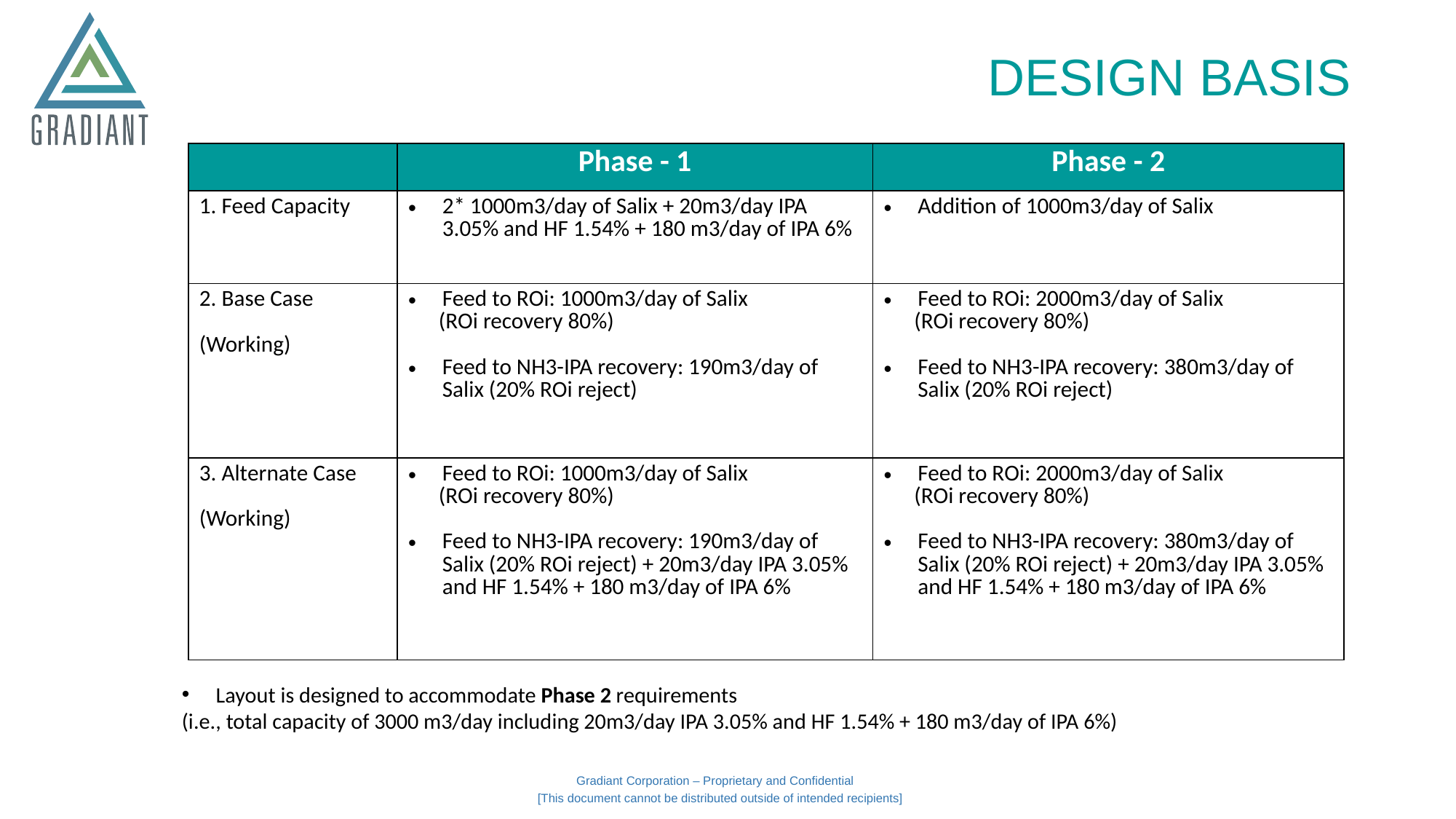

DESIGN BASIS
|  | Phase - 1 | Phase - 2 |
| --- | --- | --- |
| 1. Feed Capacity | 2\* 1000m3/day of Salix + 20m3/day IPA 3.05% and HF 1.54% + 180 m3/day of IPA 6% | Addition of 1000m3/day of Salix |
| 2. Base Case (Working) | Feed to ROi: 1000m3/day of Salix (ROi recovery 80%) Feed to NH3-IPA recovery: 190m3/day of Salix (20% ROi reject) | Feed to ROi: 2000m3/day of Salix (ROi recovery 80%) Feed to NH3-IPA recovery: 380m3/day of Salix (20% ROi reject) |
| 3. Alternate Case (Working) | Feed to ROi: 1000m3/day of Salix (ROi recovery 80%) Feed to NH3-IPA recovery: 190m3/day of Salix (20% ROi reject) + 20m3/day IPA 3.05% and HF 1.54% + 180 m3/day of IPA 6% | Feed to ROi: 2000m3/day of Salix (ROi recovery 80%) Feed to NH3-IPA recovery: 380m3/day of Salix (20% ROi reject) + 20m3/day IPA 3.05% and HF 1.54% + 180 m3/day of IPA 6% |
Layout is designed to accommodate Phase 2 requirements
(i.e., total capacity of 3000 m3/day including 20m3/day IPA 3.05% and HF 1.54% + 180 m3/day of IPA 6%)
Gradiant Corporation – Proprietary and Confidential
[This document cannot be distributed outside of intended recipients]